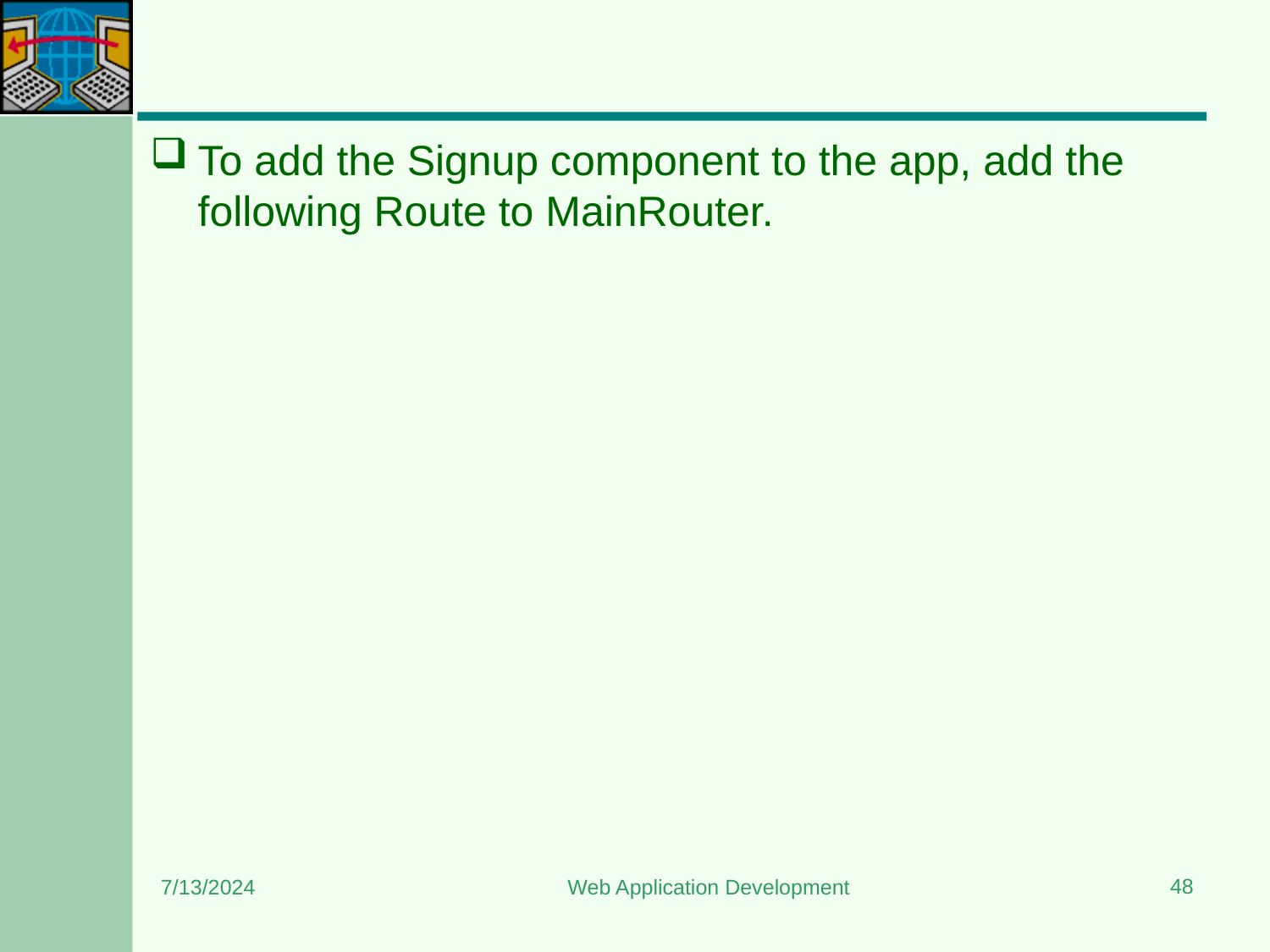

#
To add the Signup component to the app, add the following Route to MainRouter.
48
7/13/2024
Web Application Development